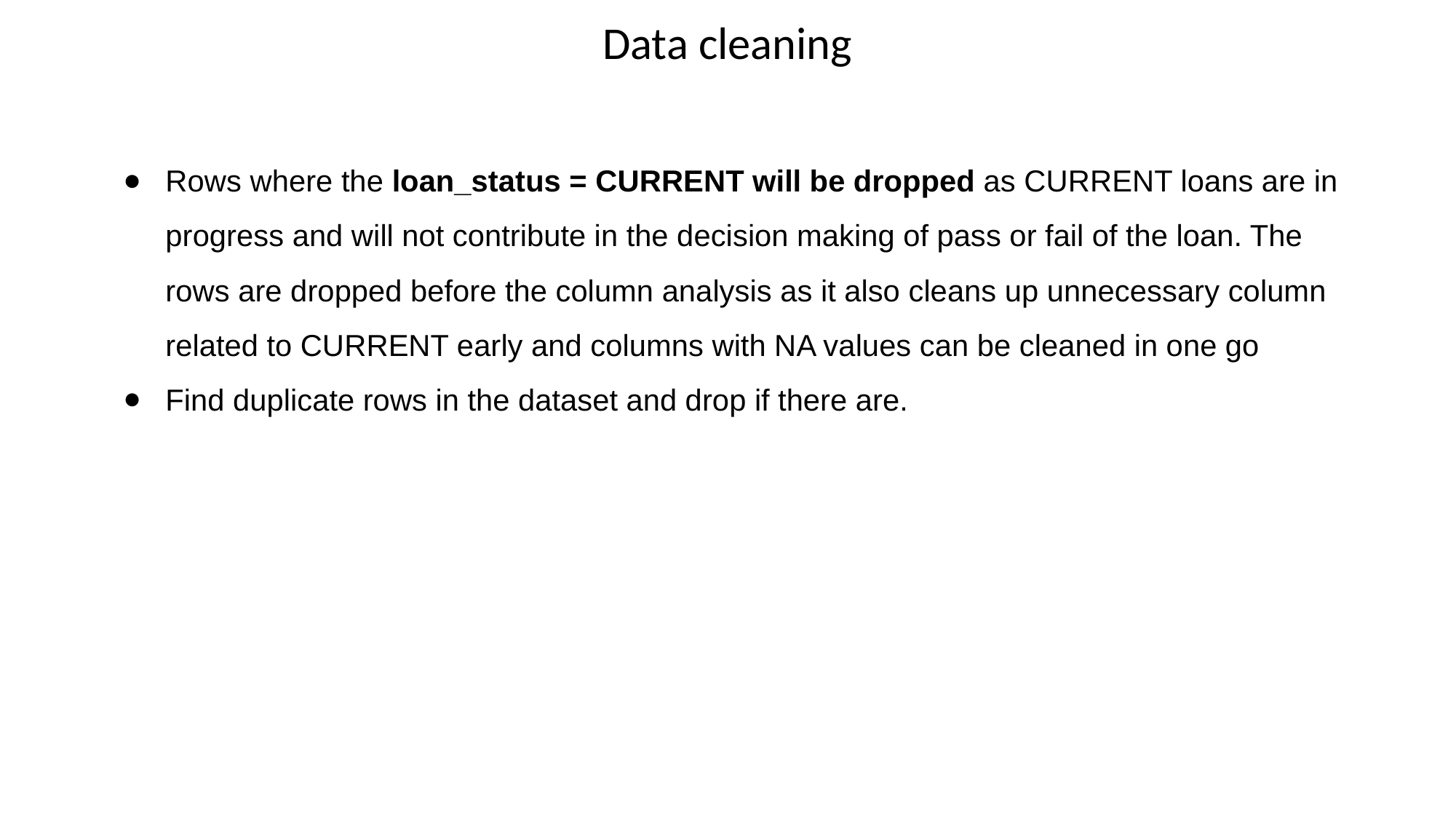

# Data cleaning
Rows where the loan_status = CURRENT will be dropped as CURRENT loans are in progress and will not contribute in the decision making of pass or fail of the loan. The rows are dropped before the column analysis as it also cleans up unnecessary column related to CURRENT early and columns with NA values can be cleaned in one go
Find duplicate rows in the dataset and drop if there are.